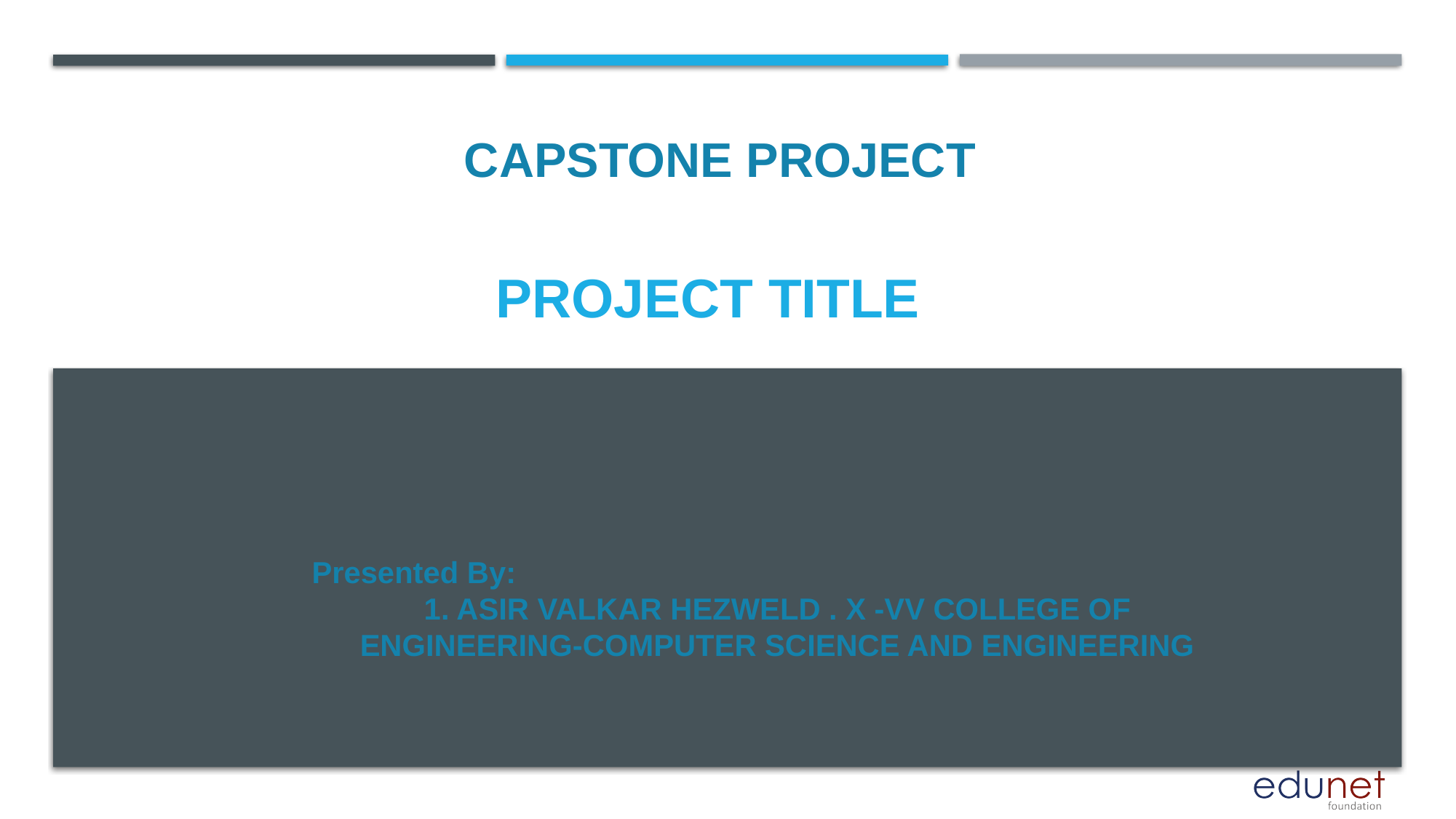

CAPSTONE PROJECT
PROJECT TITLE
Presented By:
1. ASIR VALKAR HEZWELD . X -VV COLLEGE OF ENGINEERING-COMPUTER SCIENCE AND ENGINEERING